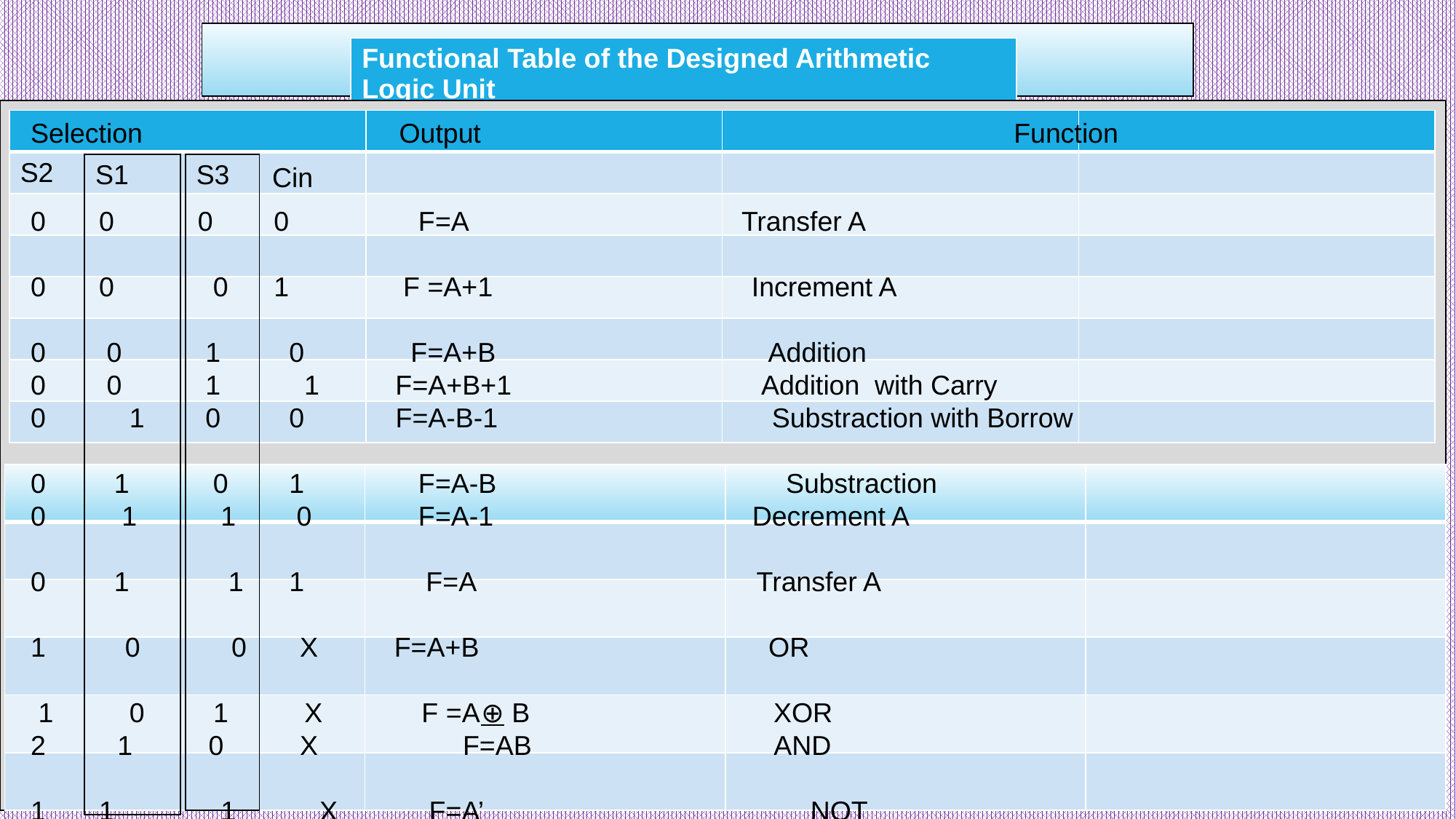

|  |
| --- |
| Functional Table of the Designed Arithmetic Logic Unit |
| --- |
|  |
| --- |
Selection
      Output                                                                      Function
|  |  |  |  |
| --- | --- | --- | --- |
| S2 |  |  |  |
|  |  |  |  |
|  |  |  |  |
|  |  |  |  |
|  |  |  |  |
|  |  |  |  |
|  |  |  |  |
| S3 |
| --- |
Cin
| S1 |
| --- |
0       0           0        0                 F=A                                    Transfer A
0       0             0      1               F =A+1                                  Increment A

0        0           1         0              F=A+B                                    Addition
0        0           1           1          F=A+B+1                                 Addition  with Carry
0           1        0         0            F=A-B-1                                    Substraction with Borrow

0         1           0        1               F=A-B                                      Substraction
0          1           1        0              F=A-1                                  Decrement A

0         1             1      1                F=A                                     Transfer A

       0            0       X          F=A+B                                      OR

 1          0         1          X             F =A⊕ B                                XOR
      1          0          X                   F=AB                                AND

1       1              1           X            F=A’                                           NOT
|  |  |  |  |
| --- | --- | --- | --- |
|  |  |  |  |
|  |  |  |  |
|  |  |  |  |
|  |  |  |  |
|  |  |  |  |